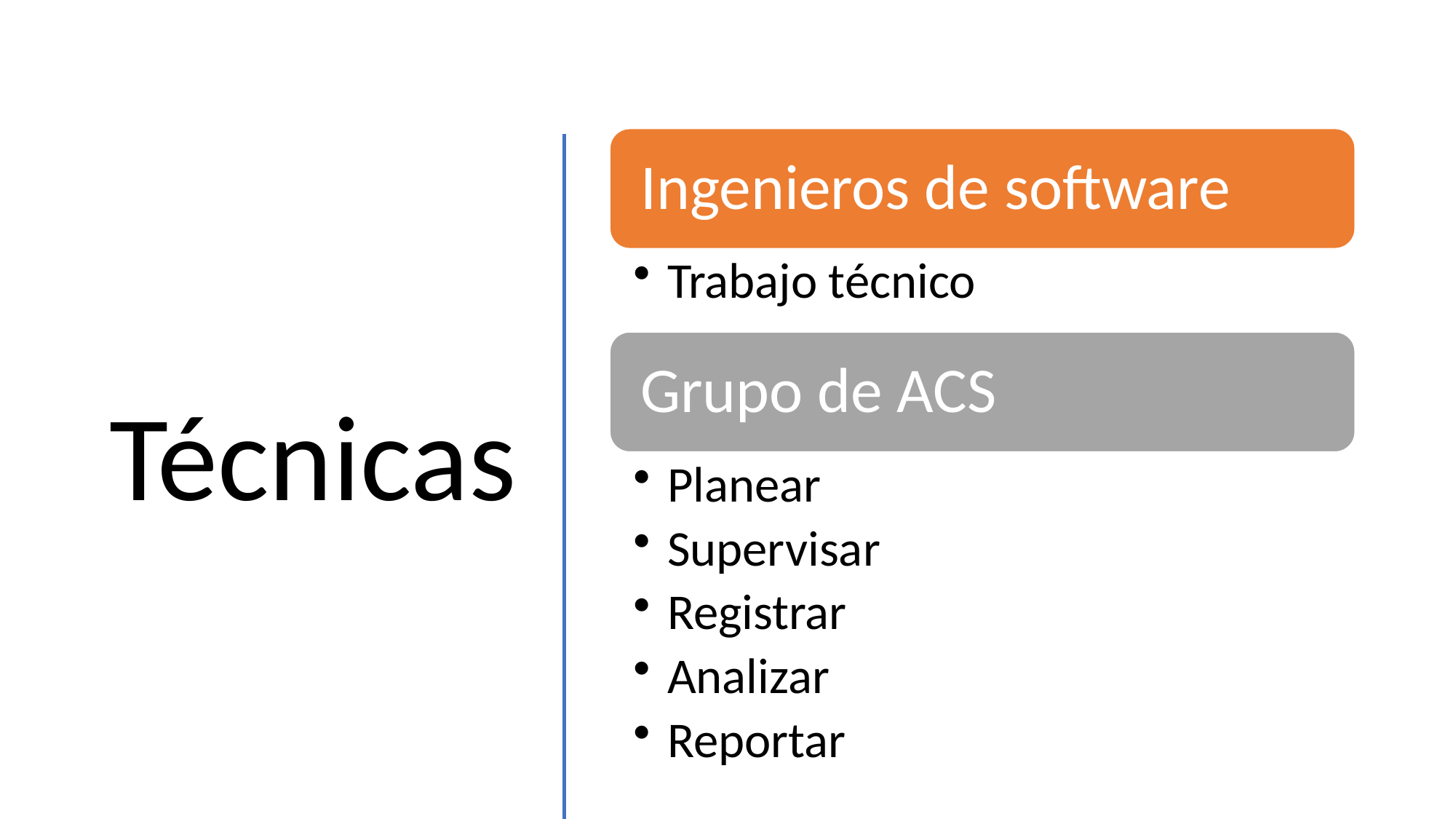

# Técnicas
Ingenieros de software
Trabajo técnico
Grupo de ACS
Planear
Supervisar
Registrar
Analizar
Reportar